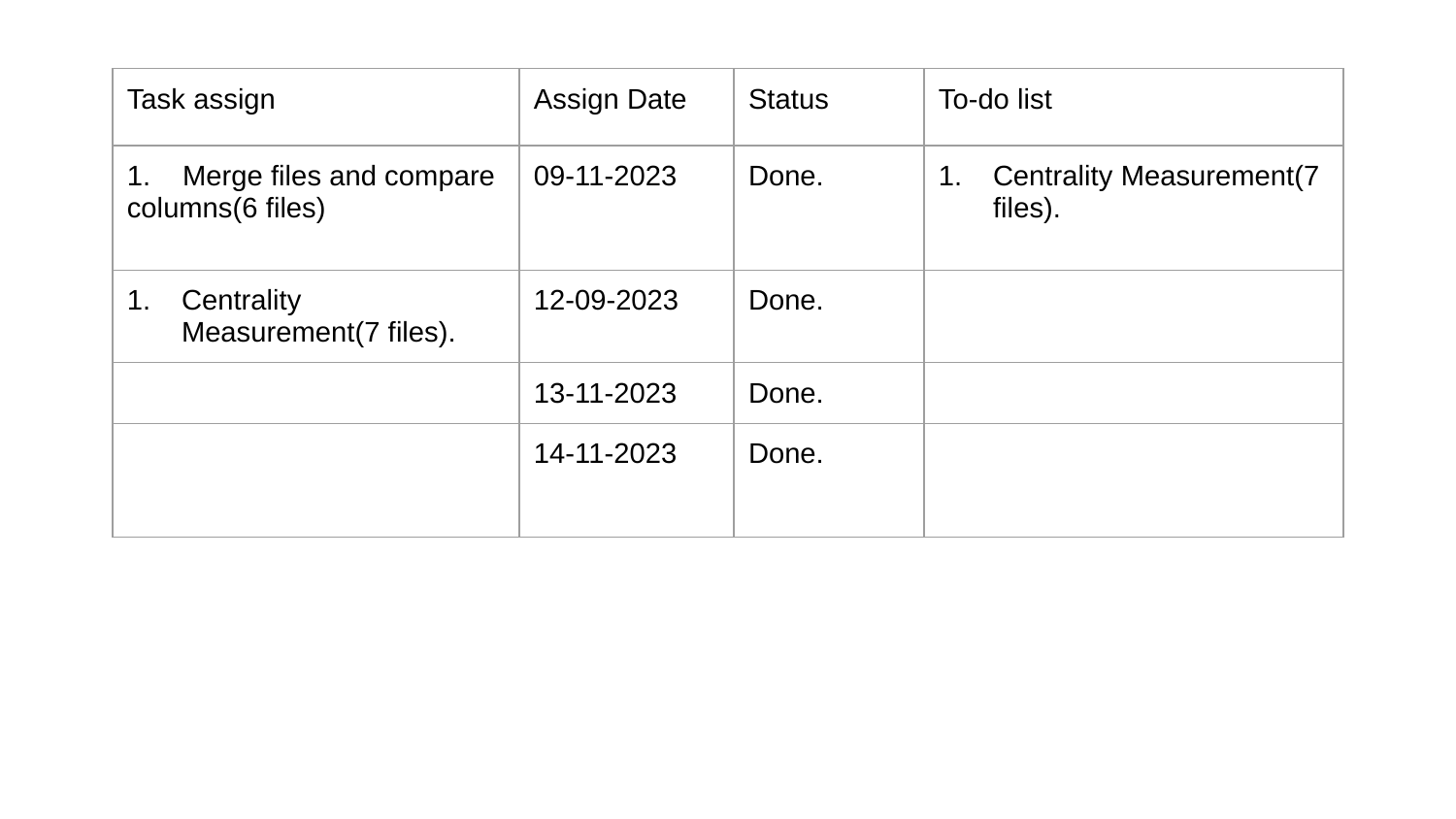

| Task assign | Assign Date | Status | To-do list |
| --- | --- | --- | --- |
| 1. Merge files and compare columns(6 files) | 09-11-2023 | Done. | Centrality Measurement(7 files). |
| Centrality Measurement(7 files). | 12-09-2023 | Done. |  |
|  | 13-11-2023 | Done. |  |
|  | 14-11-2023 | Done. |  |